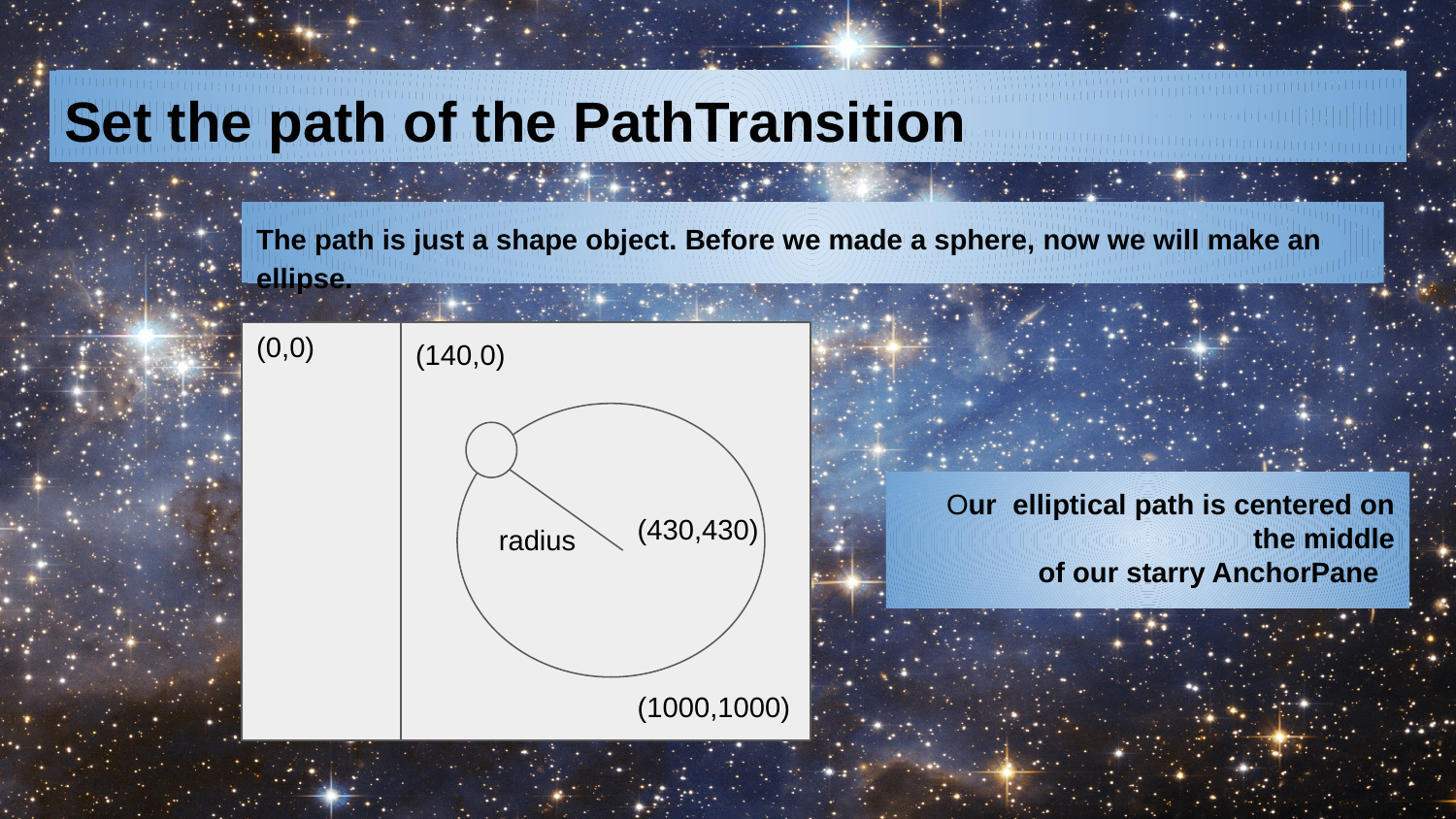

# Set the path of the PathTransition
The path is just a shape object. Before we made a sphere, now we will make an ellipse.
(0,0)

(140,0)

(430,430)
Our  elliptical path is centered on the middle
 of our starry AnchorPane
radius

(1000,1000)